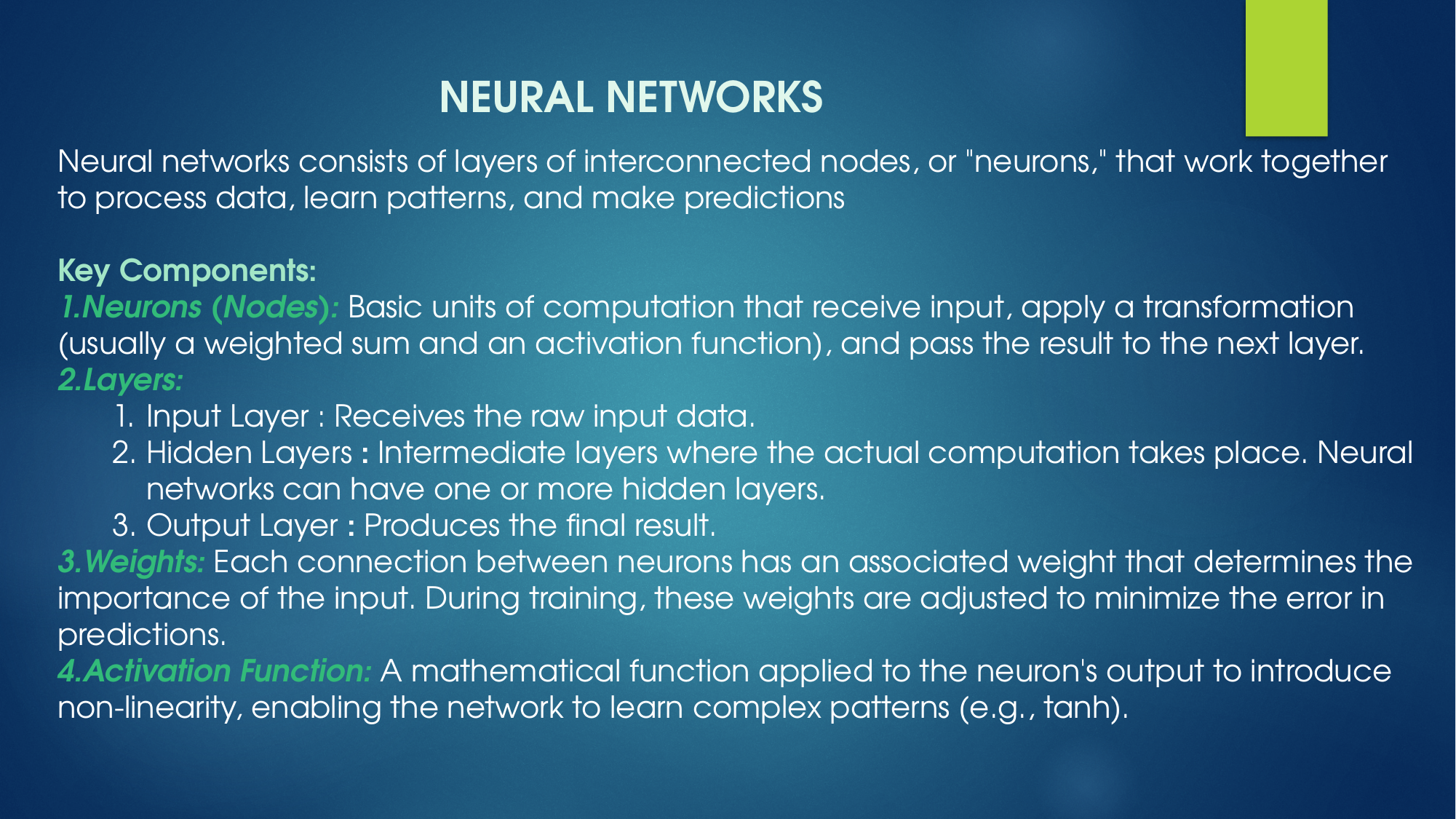

NEURAL NETWORKS
Neural networks consists of layers of interconnected nodes, or "neurons," that work together to process data, learn patterns, and make predictions

Key Components:
Neurons (Nodes): Basic units of computation that receive input, apply a transformation (usually a weighted sum and an activation function), and pass the result to the next layer.
Layers:
Input Layer : Receives the raw input data.
Hidden Layers : Intermediate layers where the actual computation takes place. Neural networks can have one or more hidden layers.
Output Layer : Produces the final result.
Weights: Each connection between neurons has an associated weight that determines the importance of the input. During training, these weights are adjusted to minimize the error in predictions.
Activation Function: A mathematical function applied to the neuron's output to introduce non-linearity, enabling the network to learn complex patterns (e.g., tanh).